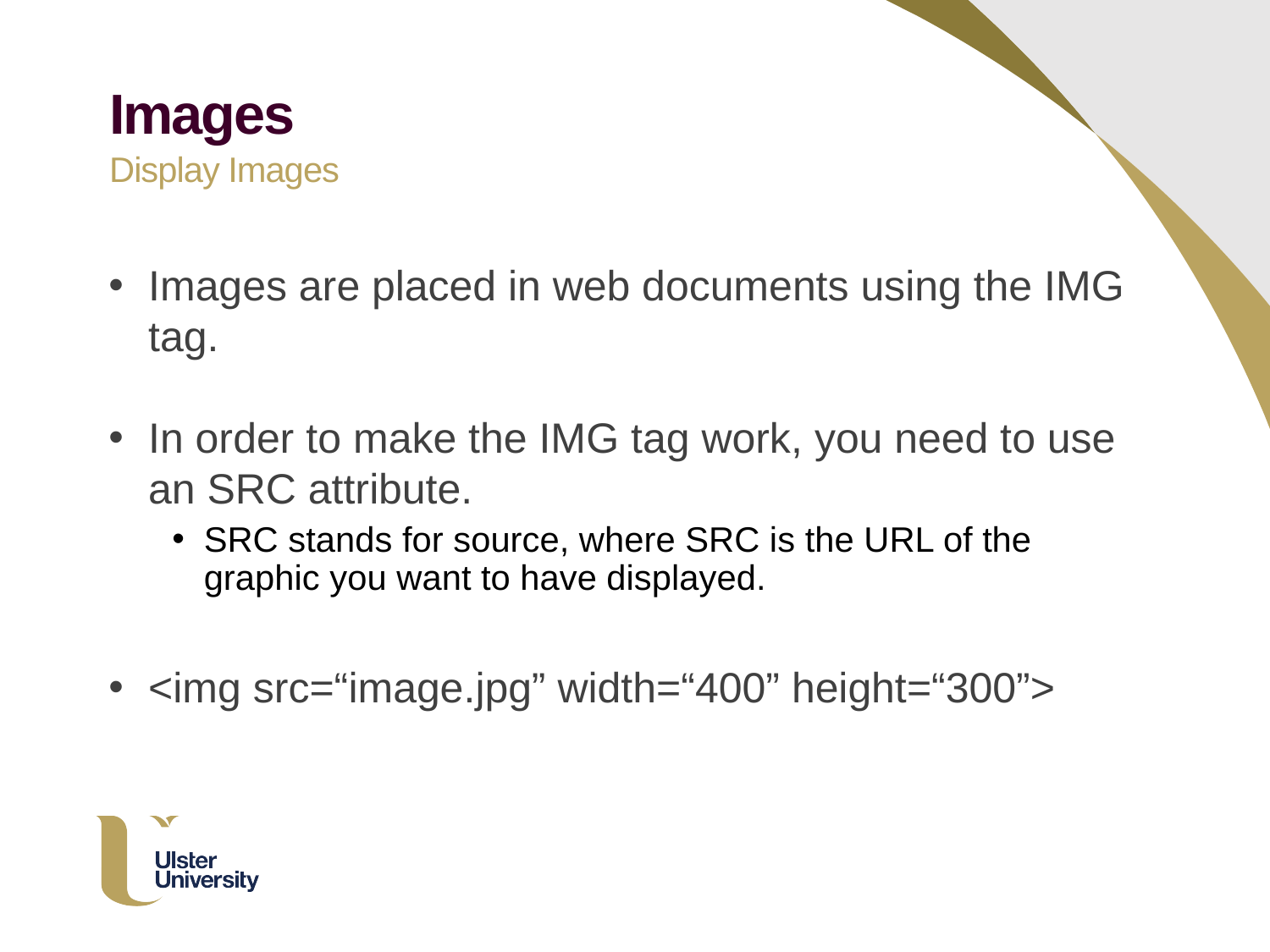

Images
Display Images
Images are placed in web documents using the IMG tag.

In order to make the IMG tag work, you need to use an SRC attribute.
SRC stands for source, where SRC is the URL of the graphic you want to have displayed.

<img src=“image.jpg” width=“400” height=“300”>